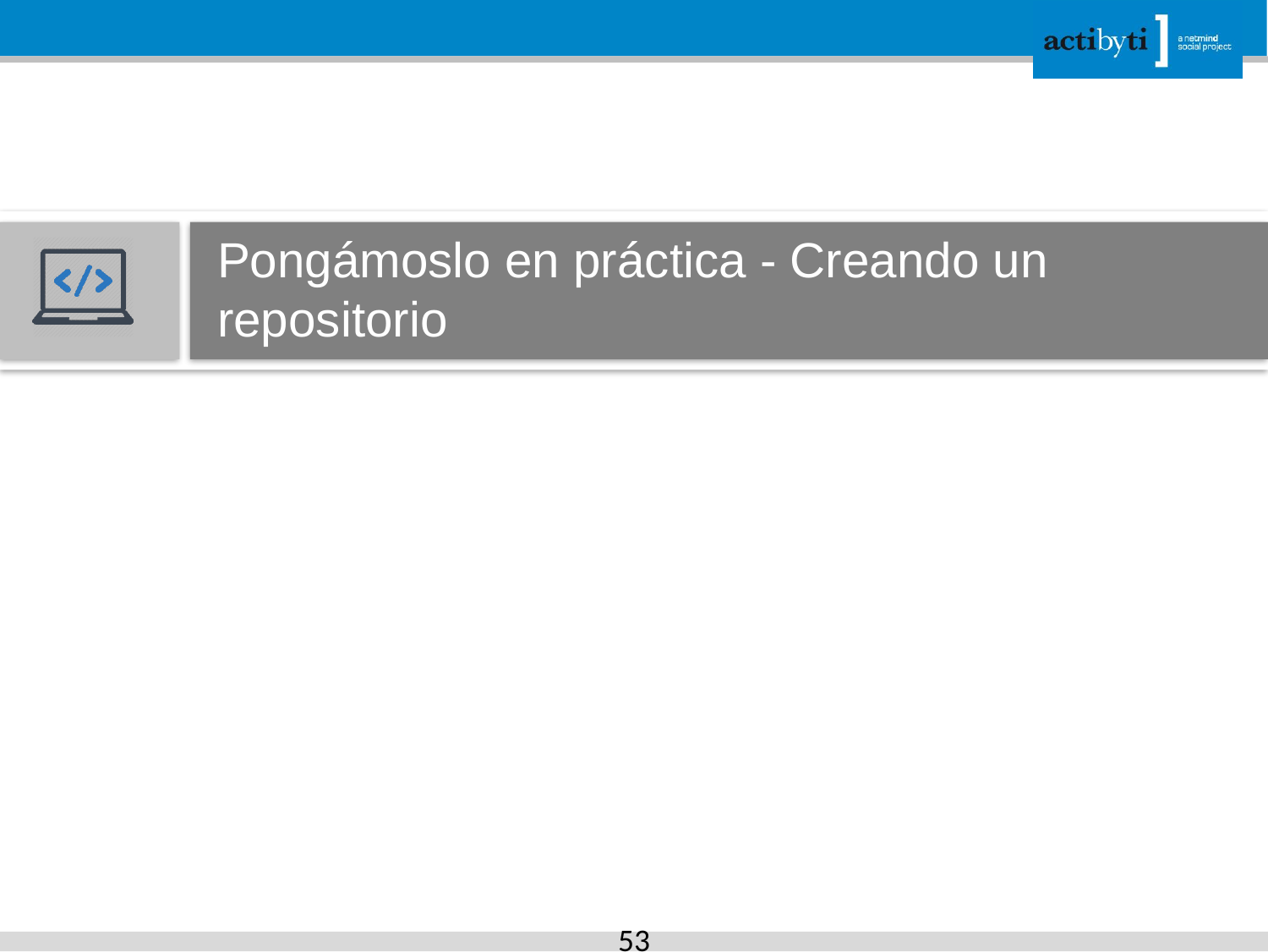

# Pongámoslo en práctica - Creando un repositorio
53